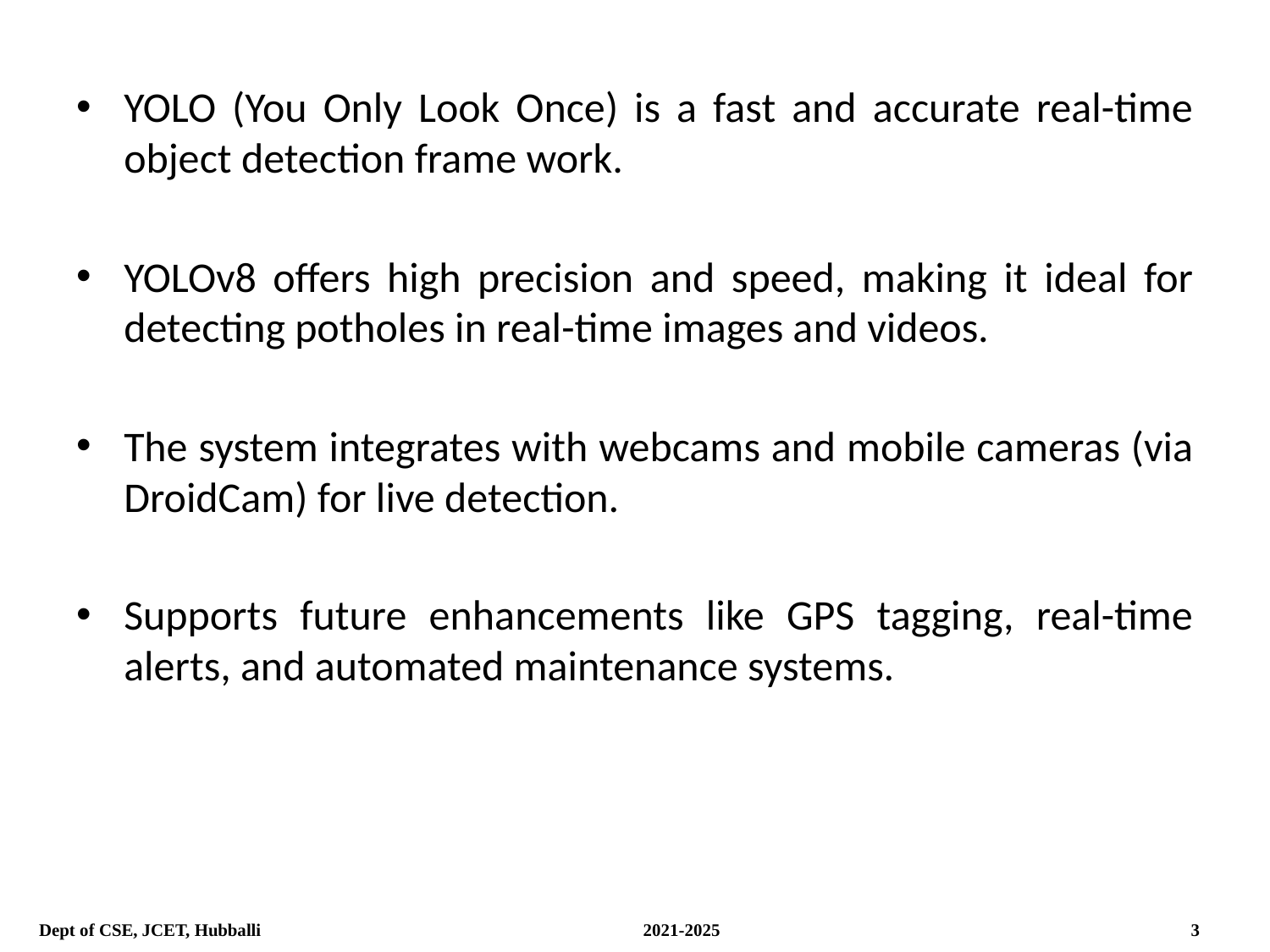

YOLO (You Only Look Once) is a fast and accurate real-time object detection frame work.

YOLOv8 offers high precision and speed, making it ideal for detecting potholes in real-time images and videos.

The system integrates with webcams and mobile cameras (via DroidCam) for live detection.

Supports future enhancements like GPS tagging, real-time alerts, and automated maintenance systems.
Dept of CSE, JCET, Hubballi                                                                                      2021-2025				  3